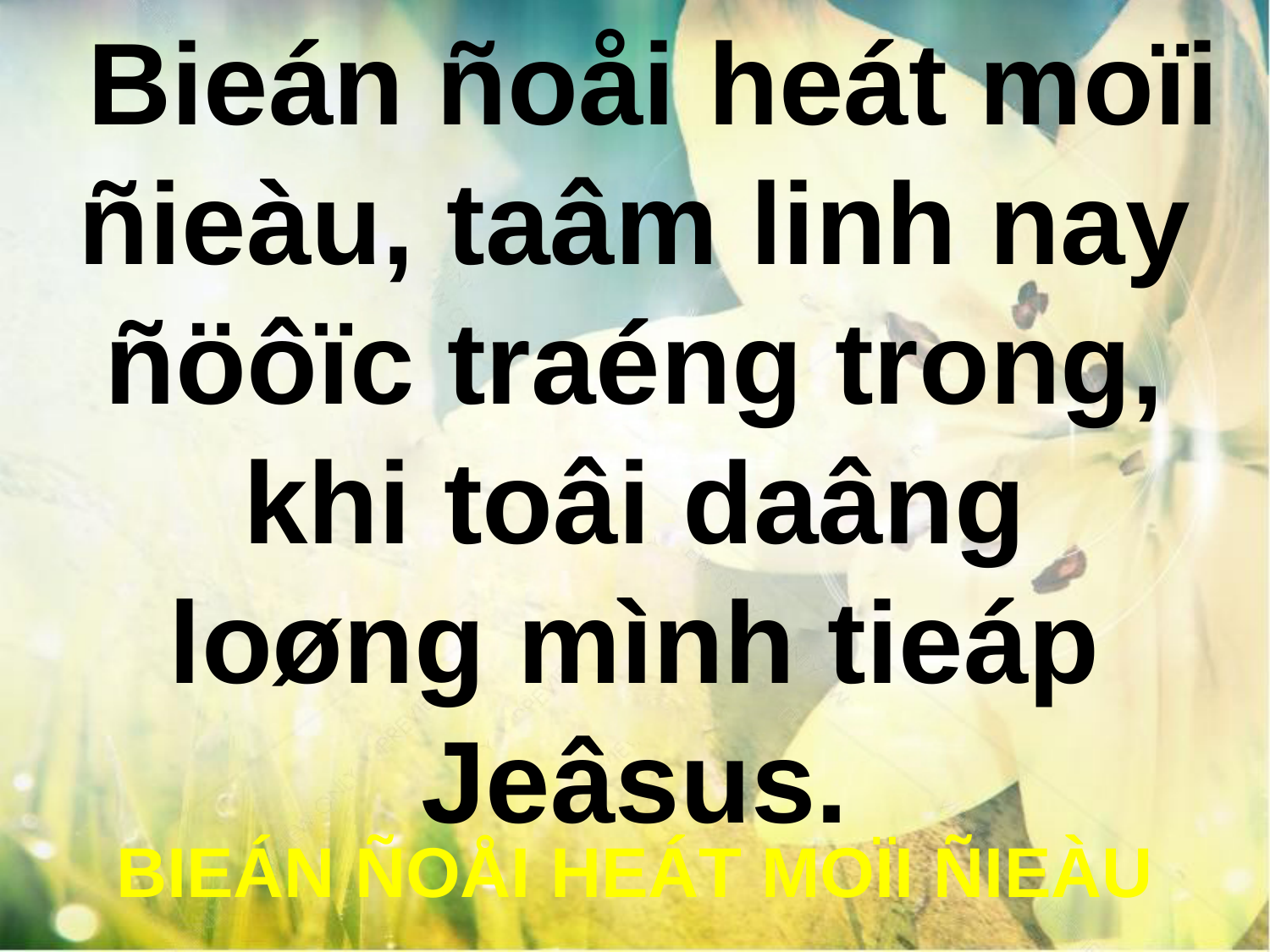

Bieán ñoåi heát moïi ñieàu, taâm linh nay ñöôïc traéng trong, khi toâi daâng
loøng mình tieáp Jeâsus.
BIEÁN ÑOÅI HEÁT MOÏI ÑIEÀU